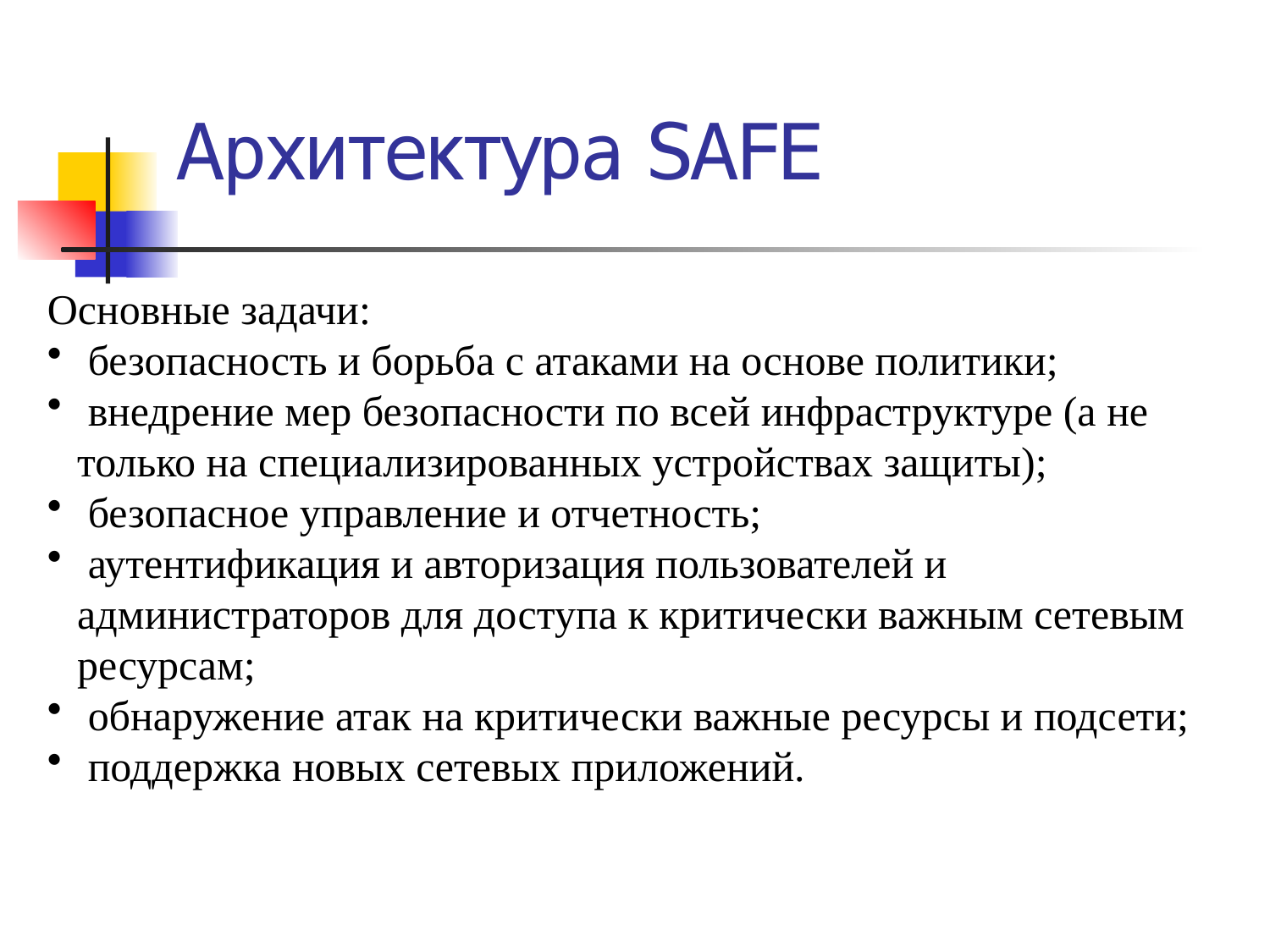

# Архитектура SAFE
Основные задачи:
 безопасность и борьба с атаками на основе политики;
 внедрение мер безопасности по всей инфраструктуре (а не только на специализированных устройствах защиты);
 безопасное управление и отчетность;
 аутентификация и авторизация пользователей и администраторов для доступа к критически важным сетевым ресурсам;
 обнаружение атак на критически важные ресурсы и подсети;
 поддержка новых сетевых приложений.